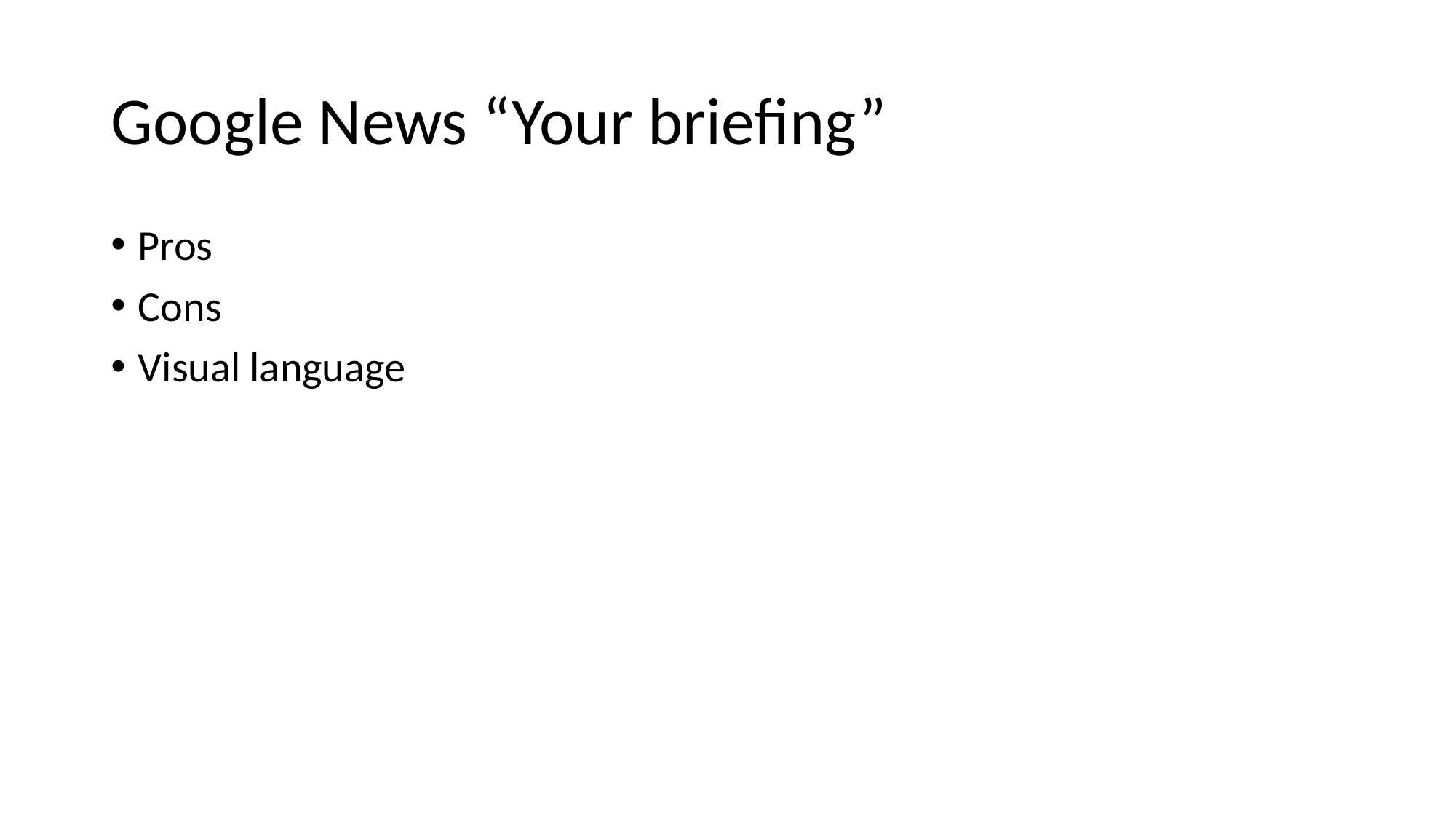

# Google News “Your briefing”
Pros
Cons
Visual language